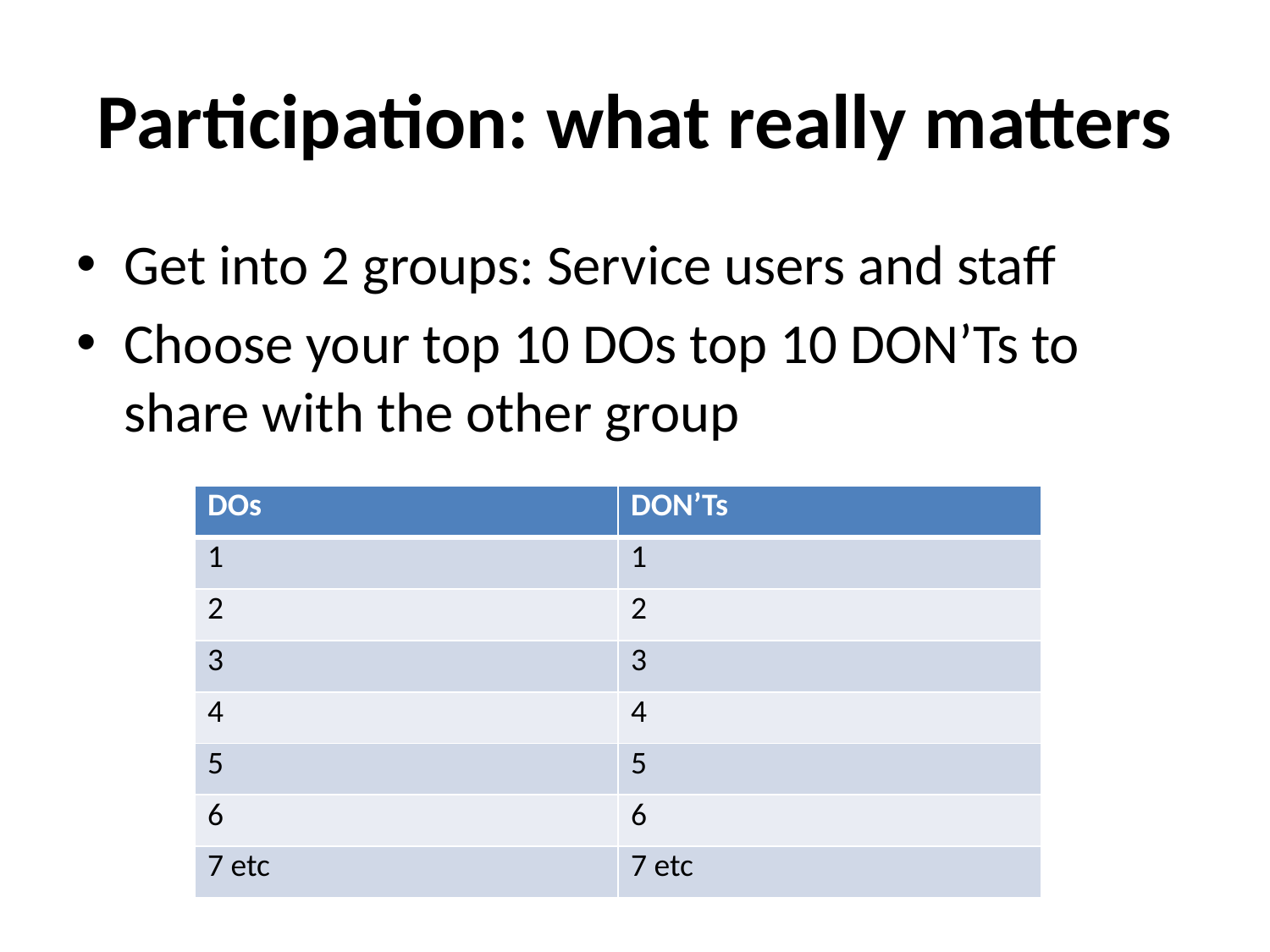

# Participation: what really matters
Get into 2 groups: Service users and staff
Choose your top 10 DOs top 10 DON’Ts to share with the other group
| DOs | DON’Ts |
| --- | --- |
| 1 | 1 |
| 2 | 2 |
| 3 | 3 |
| 4 | 4 |
| 5 | 5 |
| 6 | 6 |
| 7 etc | 7 etc |